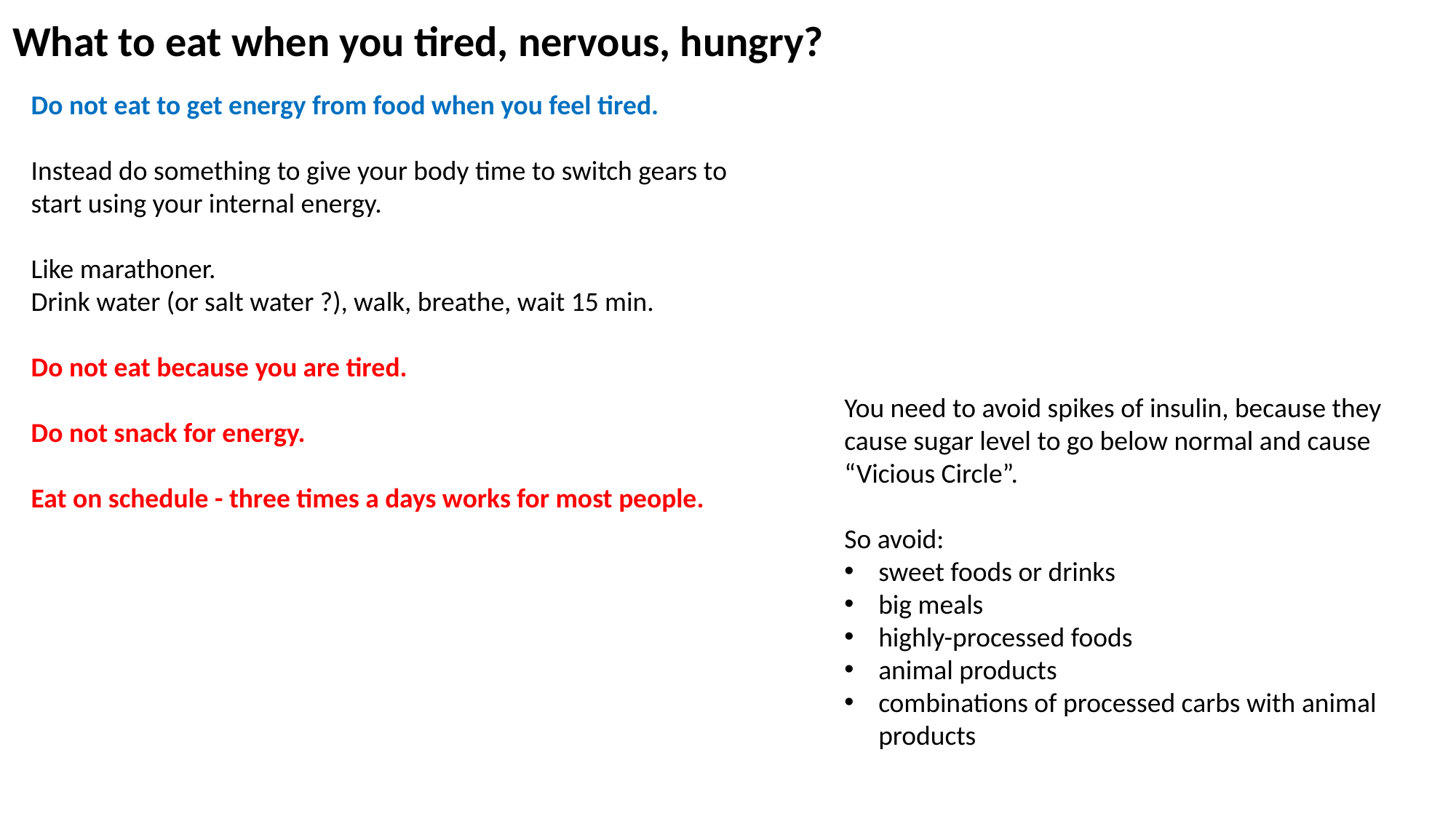

What to eat when you tired, nervous, hungry?
Do not eat to get energy from food when you feel tired.

Instead do something to give your body time to switch gears to start using your internal energy.

Like marathoner.
Drink water (or salt water ?), walk, breathe, wait 15 min.

Do not eat because you are tired.

Do not snack for energy.

Eat on schedule - three times a days works for most people.
You need to avoid spikes of insulin, because they cause sugar level to go below normal and cause “Vicious Circle”.

So avoid:
sweet foods or drinks
big meals
highly-processed foods
animal products
combinations of processed carbs with animal products